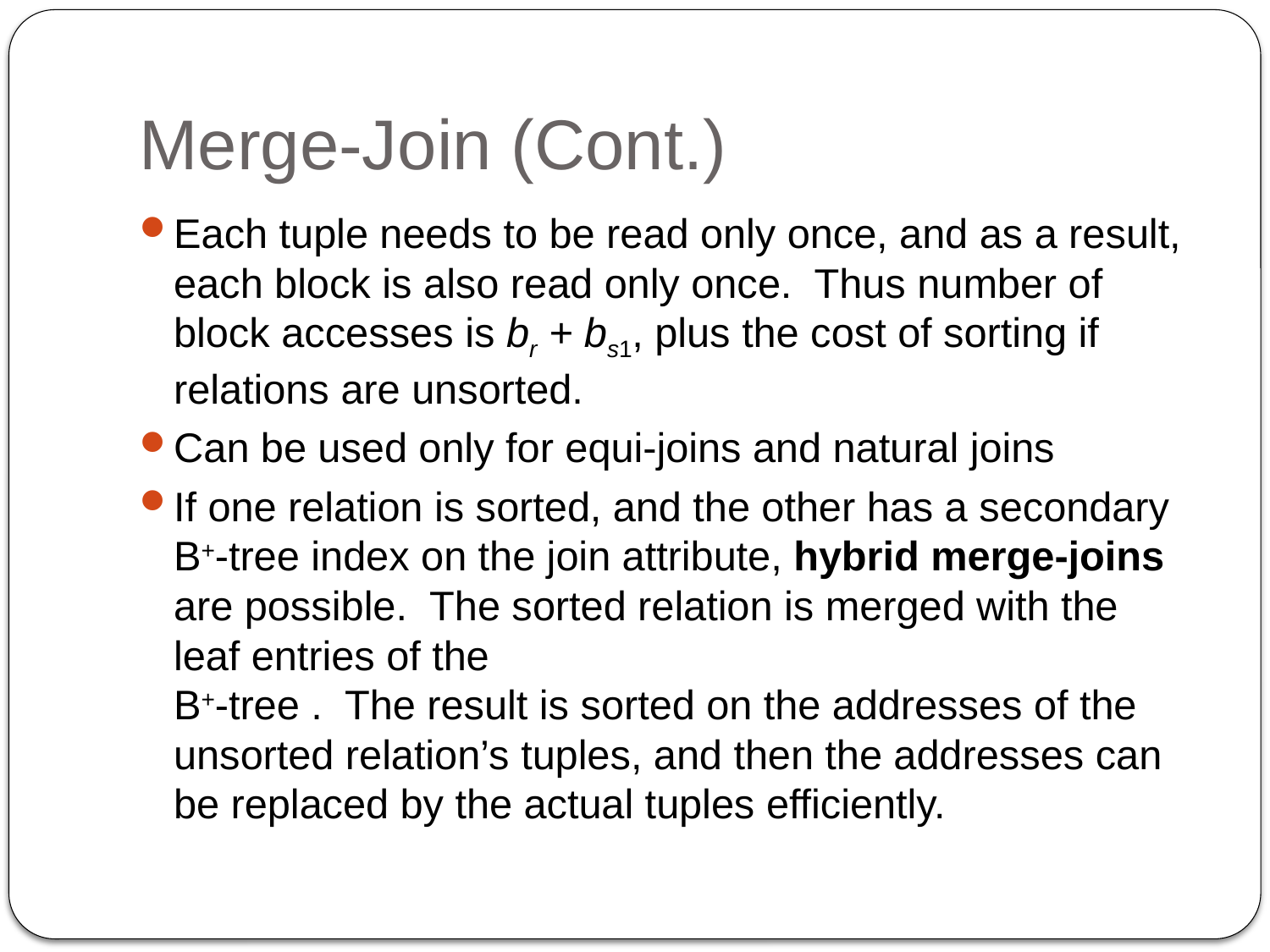

# Merge-Join (Cont.)
Each tuple needs to be read only once, and as a result, each block is also read only once.  Thus number of block accesses is br + bs1, plus the cost of sorting if relations are unsorted.
Can be used only for equi-joins and natural joins
If one relation is sorted, and the other has a secondary B+-tree index on the join attribute, hybrid merge-joins are possible.  The sorted relation is merged with the leaf entries of the
B+-tree .  The result is sorted on the addresses of the unsorted relation’s tuples, and then the addresses can be replaced by the actual tuples efficiently.